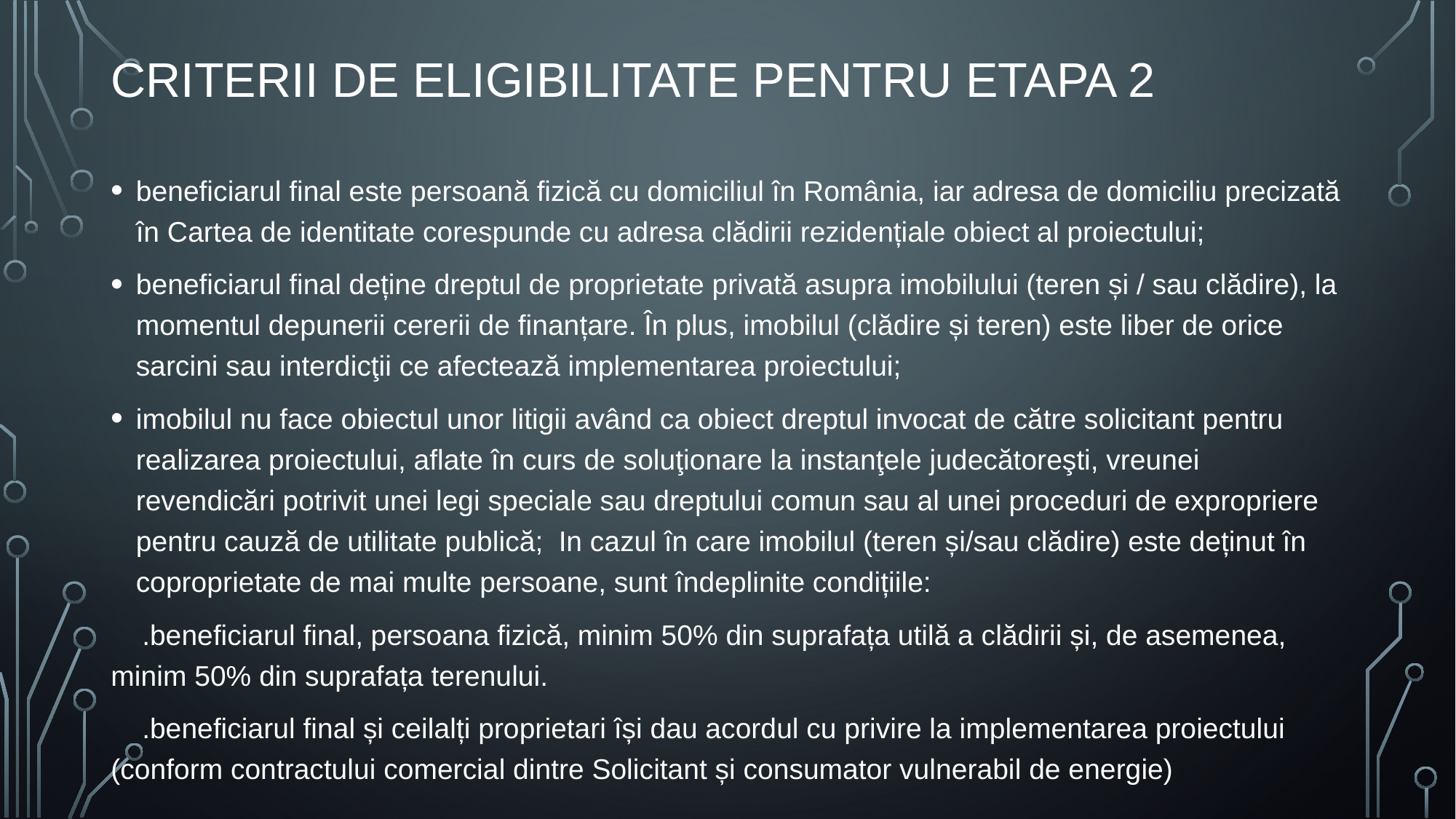

# Criterii de eligibilitate pentru etapa 2
beneficiarul final este persoană fizică cu domiciliul în România, iar adresa de domiciliu precizată în Cartea de identitate corespunde cu adresa clădirii rezidențiale obiect al proiectului;
beneficiarul final deține dreptul de proprietate privată asupra imobilului (teren și / sau clădire), la momentul depunerii cererii de finanțare. În plus, imobilul (clădire și teren) este liber de orice sarcini sau interdicţii ce afectează implementarea proiectului;
imobilul nu face obiectul unor litigii având ca obiect dreptul invocat de către solicitant pentru realizarea proiectului, aflate în curs de soluţionare la instanţele judecătoreşti, vreunei revendicări potrivit unei legi speciale sau dreptului comun sau al unei proceduri de expropriere pentru cauză de utilitate publică;  In cazul în care imobilul (teren și/sau clădire) este deținut în coproprietate de mai multe persoane, sunt îndeplinite condițiile:
    .beneficiarul final, persoana fizică, minim 50% din suprafața utilă a clădirii și, de asemenea, minim 50% din suprafața terenului.
    .beneficiarul final și ceilalți proprietari își dau acordul cu privire la implementarea proiectului (conform contractului comercial dintre Solicitant și consumator vulnerabil de energie)